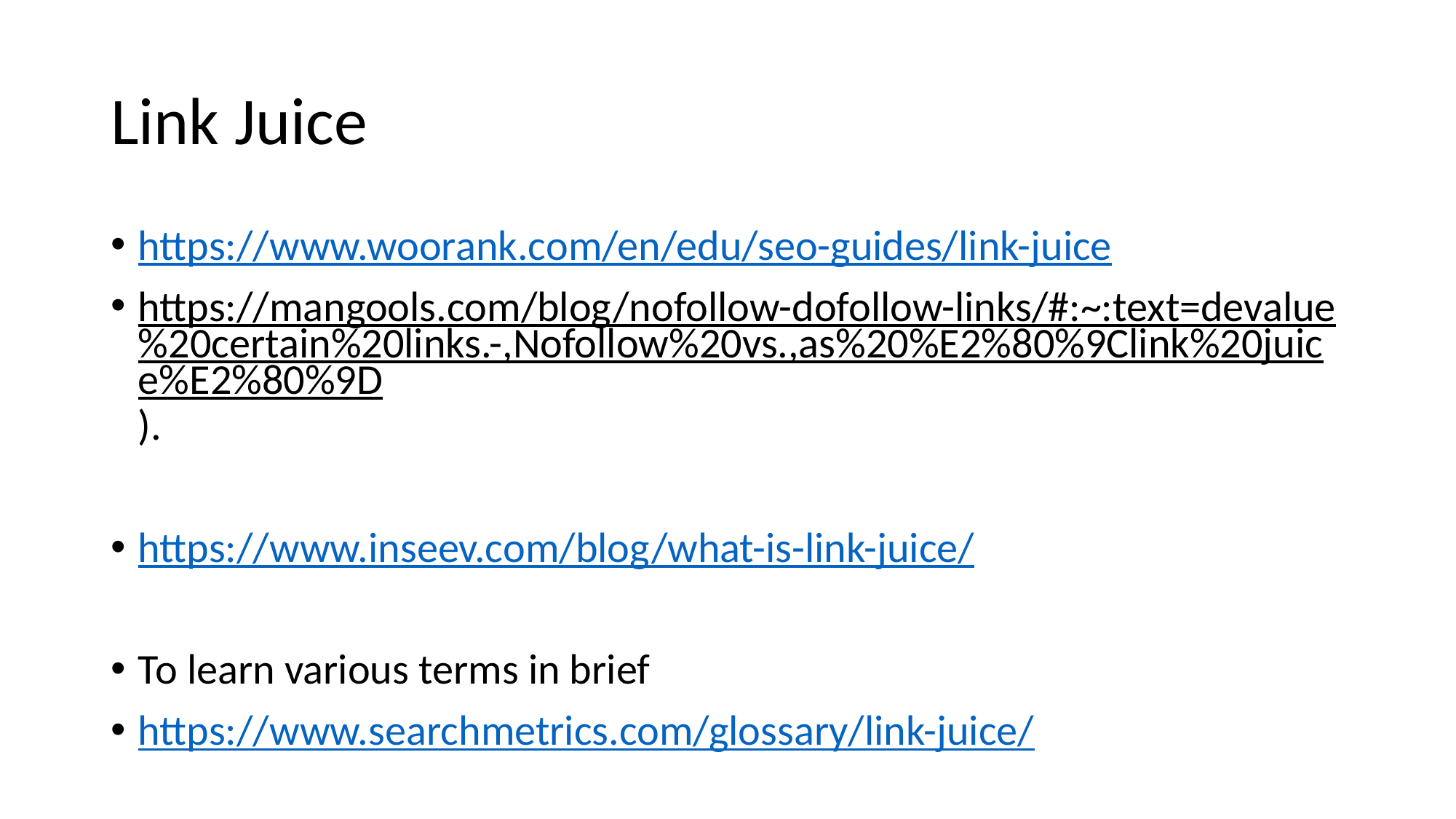

# Link Juice
https://www.woorank.com/en/edu/seo-guides/link-juice
https://mangools.com/blog/nofollow-dofollow-links/#:~:text=devalue%20certain%20links.-,Nofollow%20vs.,as%20%E2%80%9Clink%20juice%E2%80%9D).

https://www.inseev.com/blog/what-is-link-juice/

To learn various terms in brief
https://www.searchmetrics.com/glossary/link-juice/